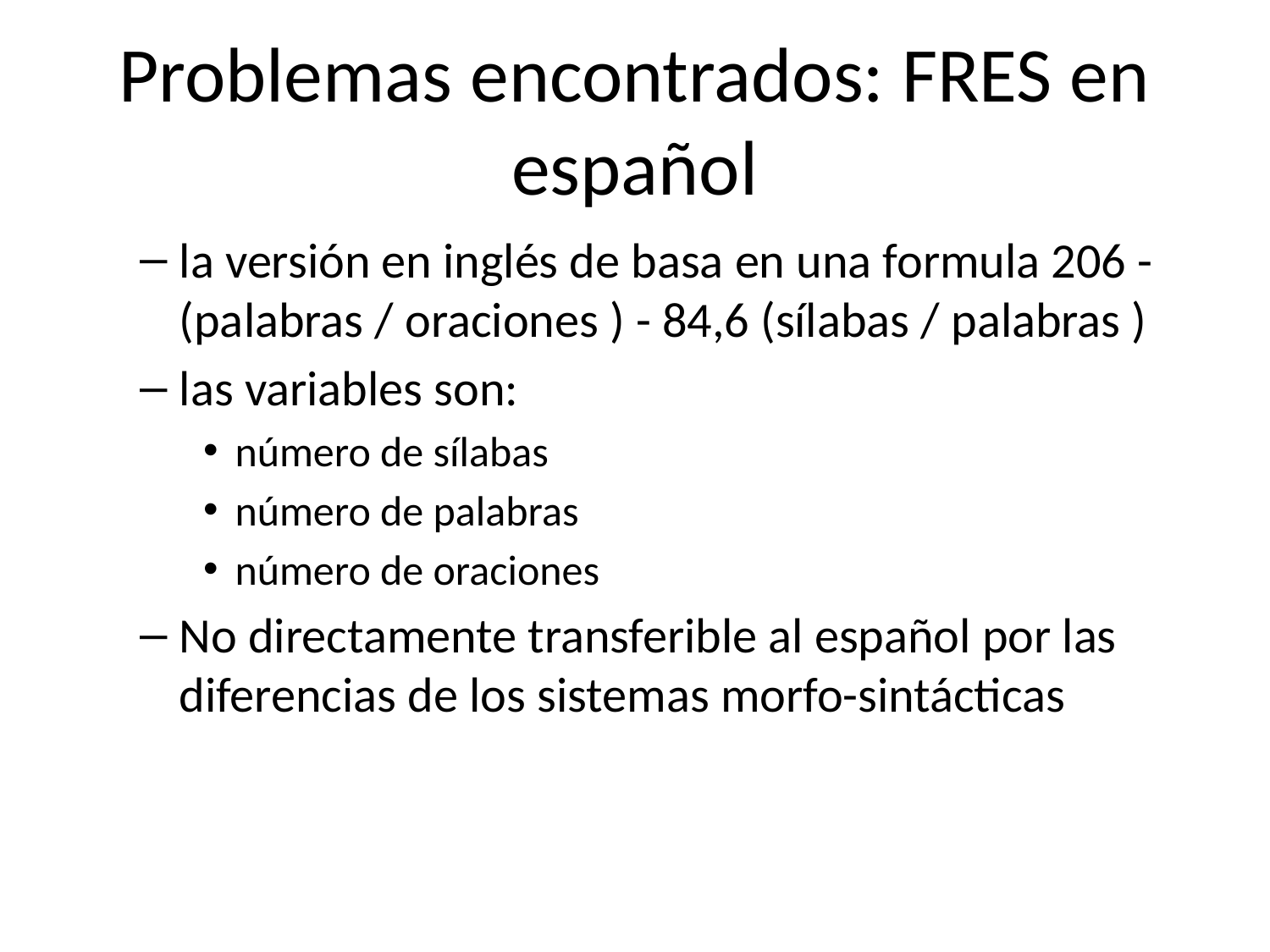

# Problemas encontrados: FRES en español
la versión en inglés de basa en una formula 206 - (palabras / oraciones ) - 84,6 (sílabas / palabras )
las variables son:
número de sílabas
número de palabras
número de oraciones
No directamente transferible al español por las diferencias de los sistemas morfo-sintácticas